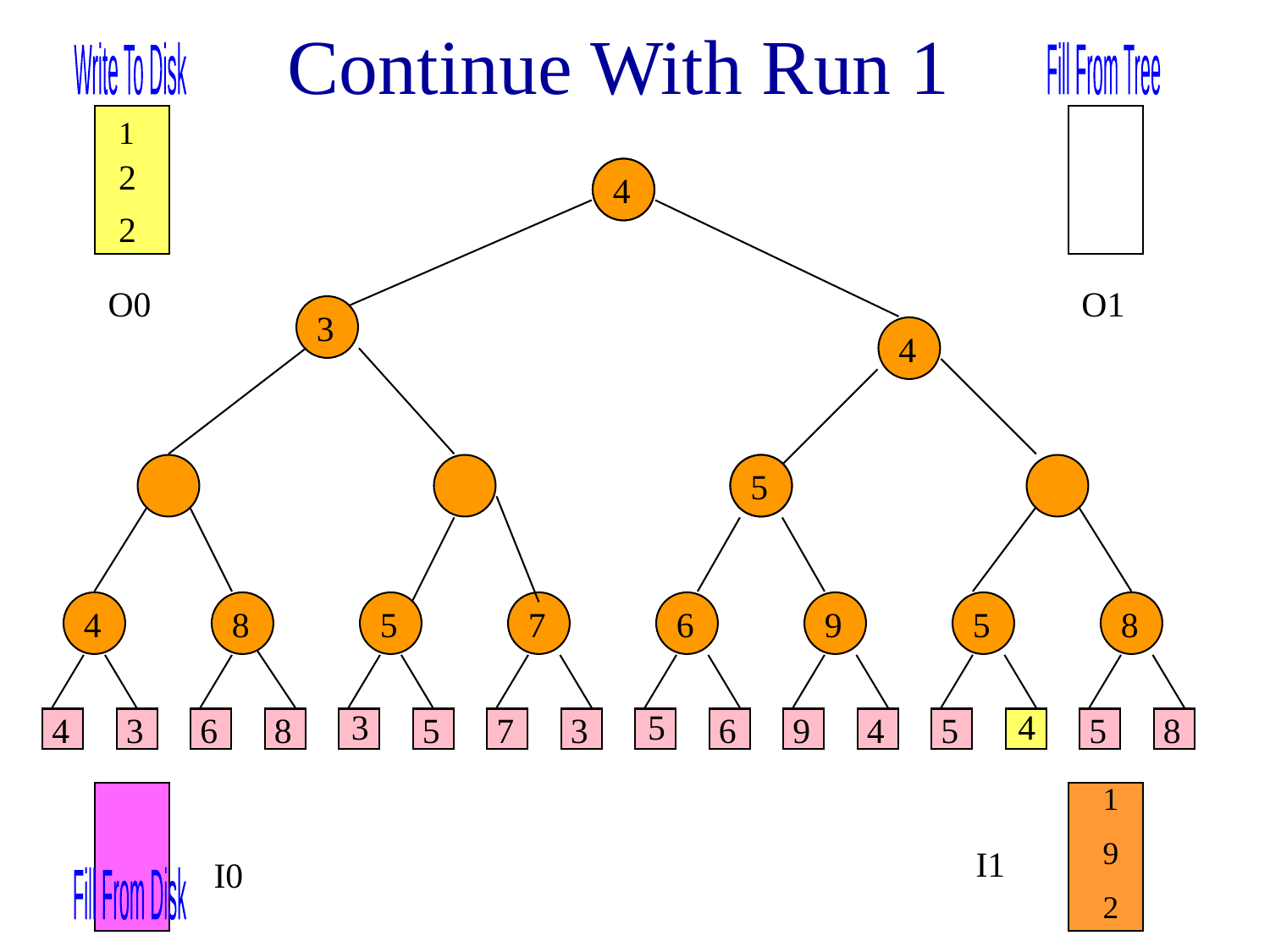

# Continue With Run 1
Write To Disk
Fill From Tree

O0
1

O1
2

4
3
2

3

4
6
3
4
5

5

4
8
5
7
6
9
5
8
3
5
4
4
3
6
8
5
7
3
6
9
4
5
5
8

1
9
2

I0

I1
Fill From Disk